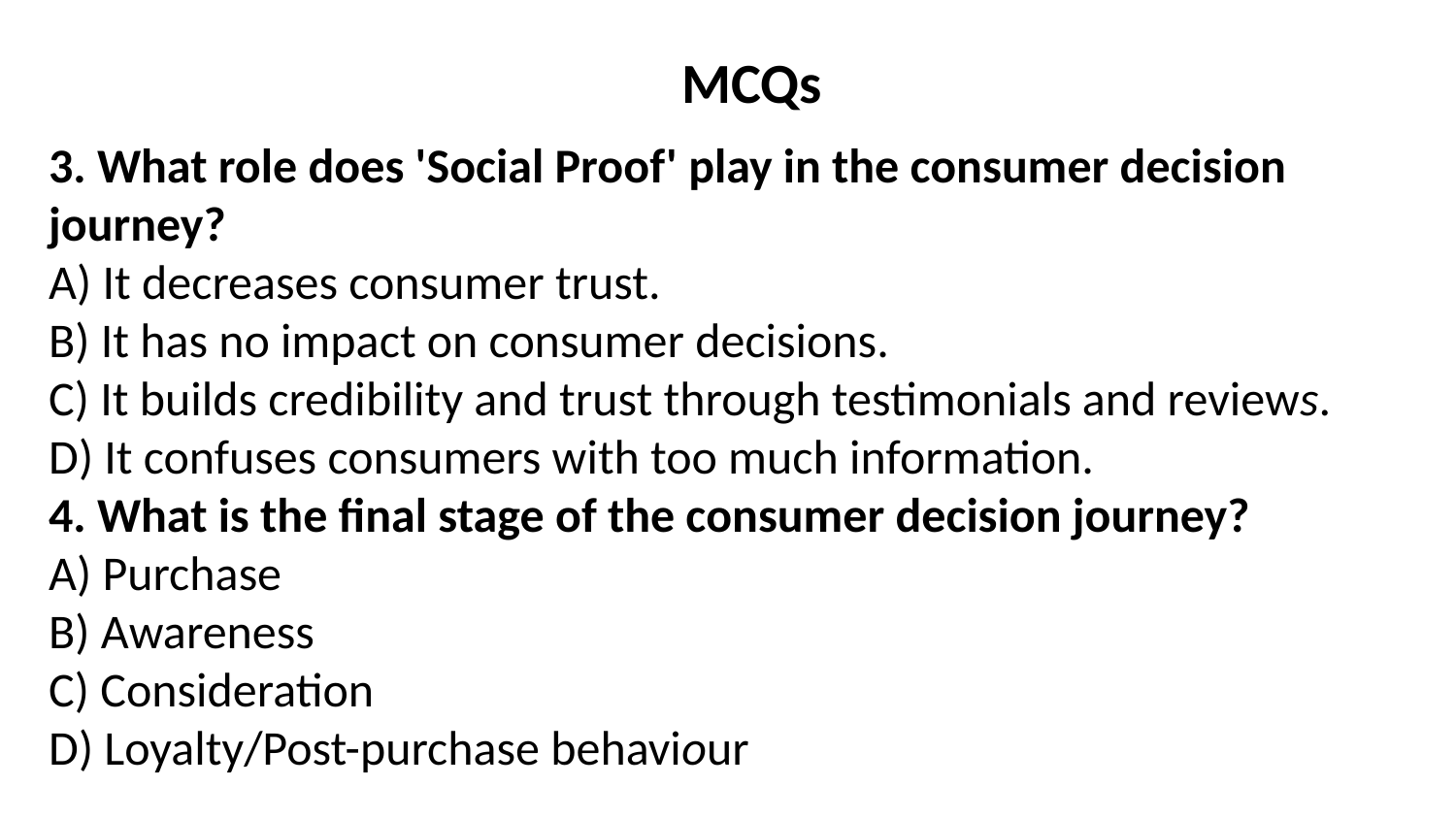

MCQs

3. What role does 'Social Proof' play in the consumer decision journey?
A) It decreases consumer trust.
B) It has no impact on consumer decisions.
C) It builds credibility and trust through testimonials and reviews.
D) It confuses consumers with too much information.
4. What is the final stage of the consumer decision journey?
A) Purchase
B) Awareness
C) Consideration
D) Loyalty/Post-purchase behaviour